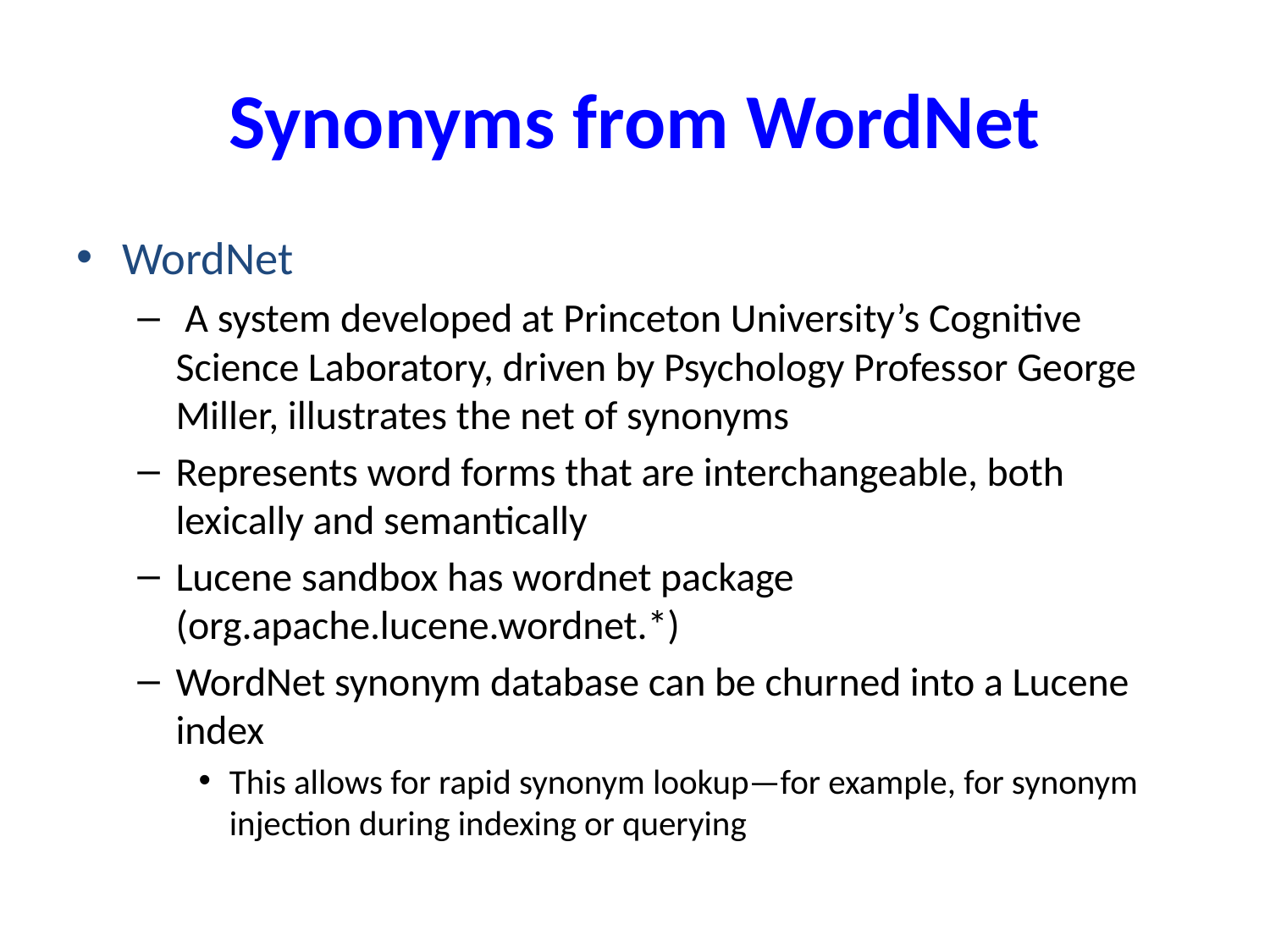

# Synonyms from WordNet
WordNet
 A system developed at Princeton University’s Cognitive Science Laboratory, driven by Psychology Professor George Miller, illustrates the net of synonyms
Represents word forms that are interchangeable, both lexically and semantically
Lucene sandbox has wordnet package (org.apache.lucene.wordnet.*)
WordNet synonym database can be churned into a Lucene index
This allows for rapid synonym lookup—for example, for synonym injection during indexing or querying